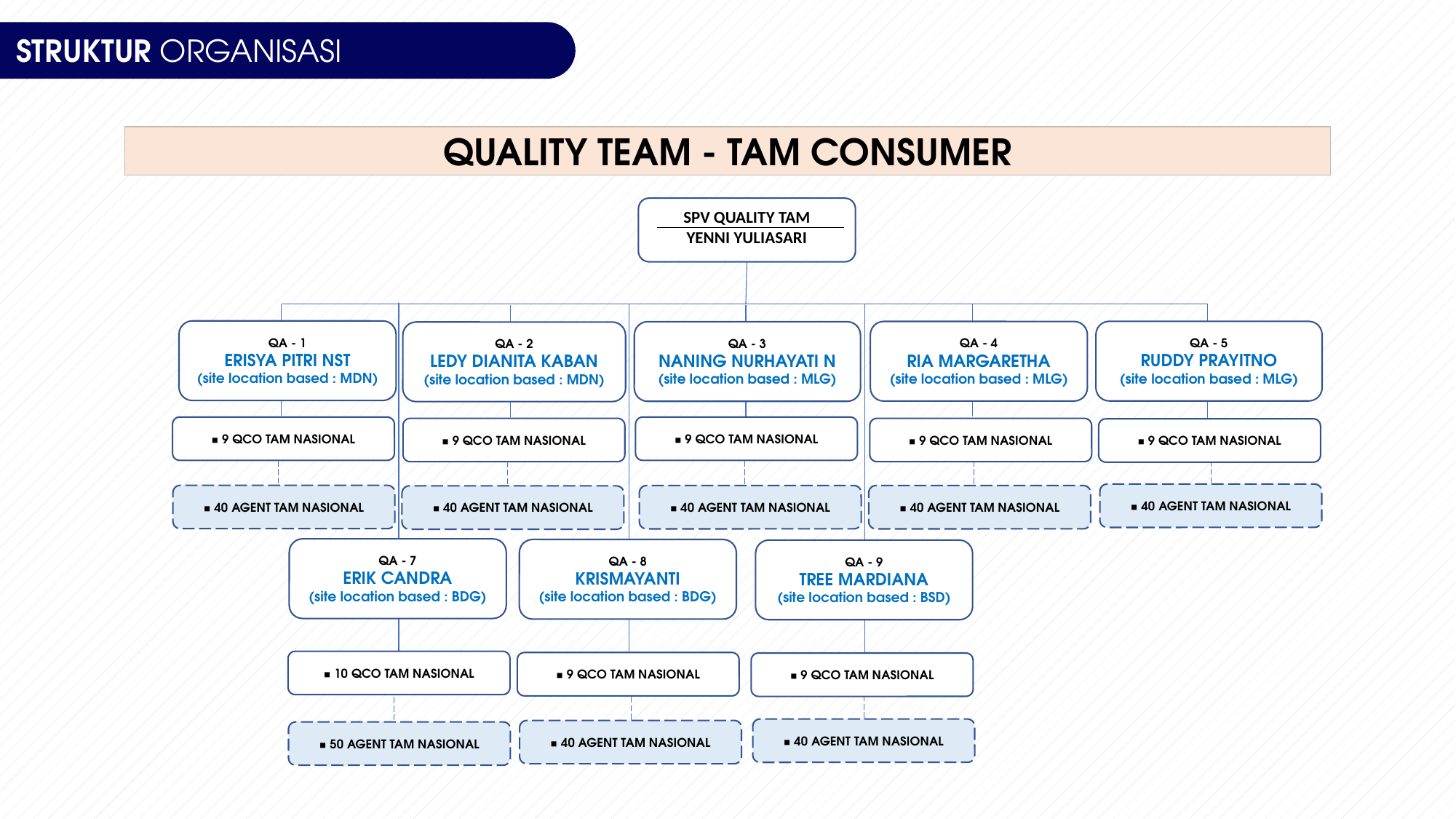

STRUKTUR ORGANISASI
QUALITY TEAM - TAM CONSUMER
SPV QUALITY TAM
YENNI YULIASARI
QA - 1
ERISYA PITRI NST
(site location based : MDN)
QA - 5
RUDDY PRAYITNO
(site location based : MLG)
QA - 4
RIA MARGARETHA
(site location based : MLG)
QA - 3
NANING NURHAYATI N
(site location based : MLG)
QA - 2
LEDY DIANITA KABAN
(site location based : MDN)
▪ 9 QCO TAM NASIONAL
▪ 9 QCO TAM NASIONAL
▪ 9 QCO TAM NASIONAL
▪ 9 QCO TAM NASIONAL
▪ 9 QCO TAM NASIONAL
▪ 40 AGENT TAM NASIONAL
▪ 40 AGENT TAM NASIONAL
▪ 40 AGENT TAM NASIONAL
▪ 40 AGENT TAM NASIONAL
▪ 40 AGENT TAM NASIONAL
QA - 7
ERIK CANDRA
(site location based : BDG)
QA - 8
KRISMAYANTI
(site location based : BDG)
QA - 9
TREE MARDIANA
(site location based : BSD)
▪ 10 QCO TAM NASIONAL
▪ 9 QCO TAM NASIONAL
▪ 9 QCO TAM NASIONAL
▪ 40 AGENT TAM NASIONAL
▪ 40 AGENT TAM NASIONAL
▪ 50 AGENT TAM NASIONAL